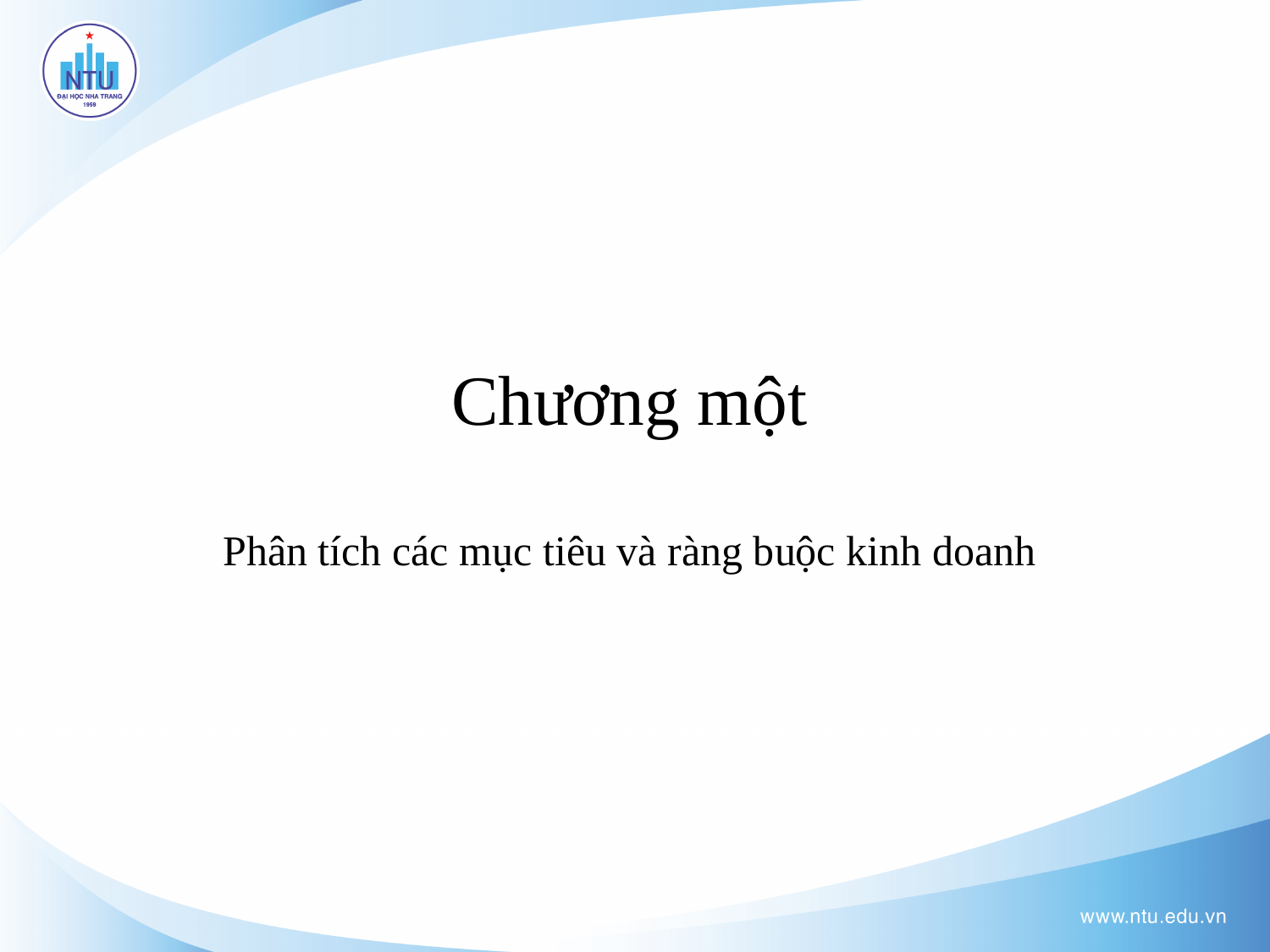

Chương một
Phân tích các mục tiêu và ràng buộc kinh doanh